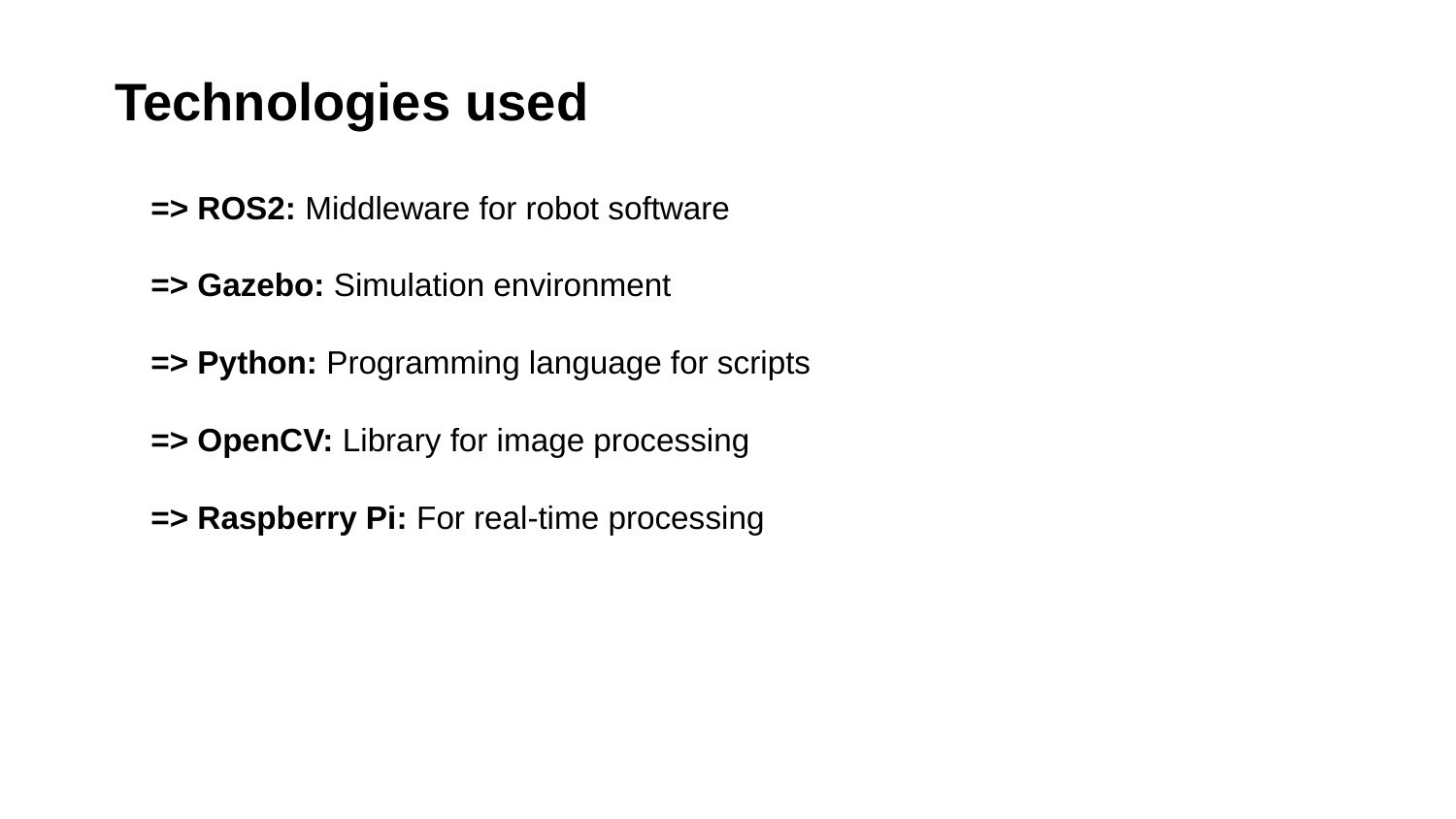

Technologies used
=> ROS2: Middleware for robot software

=> Gazebo: Simulation environment

=> Python: Programming language for scripts

=> OpenCV: Library for image processing

=> Raspberry Pi: For real-time processing